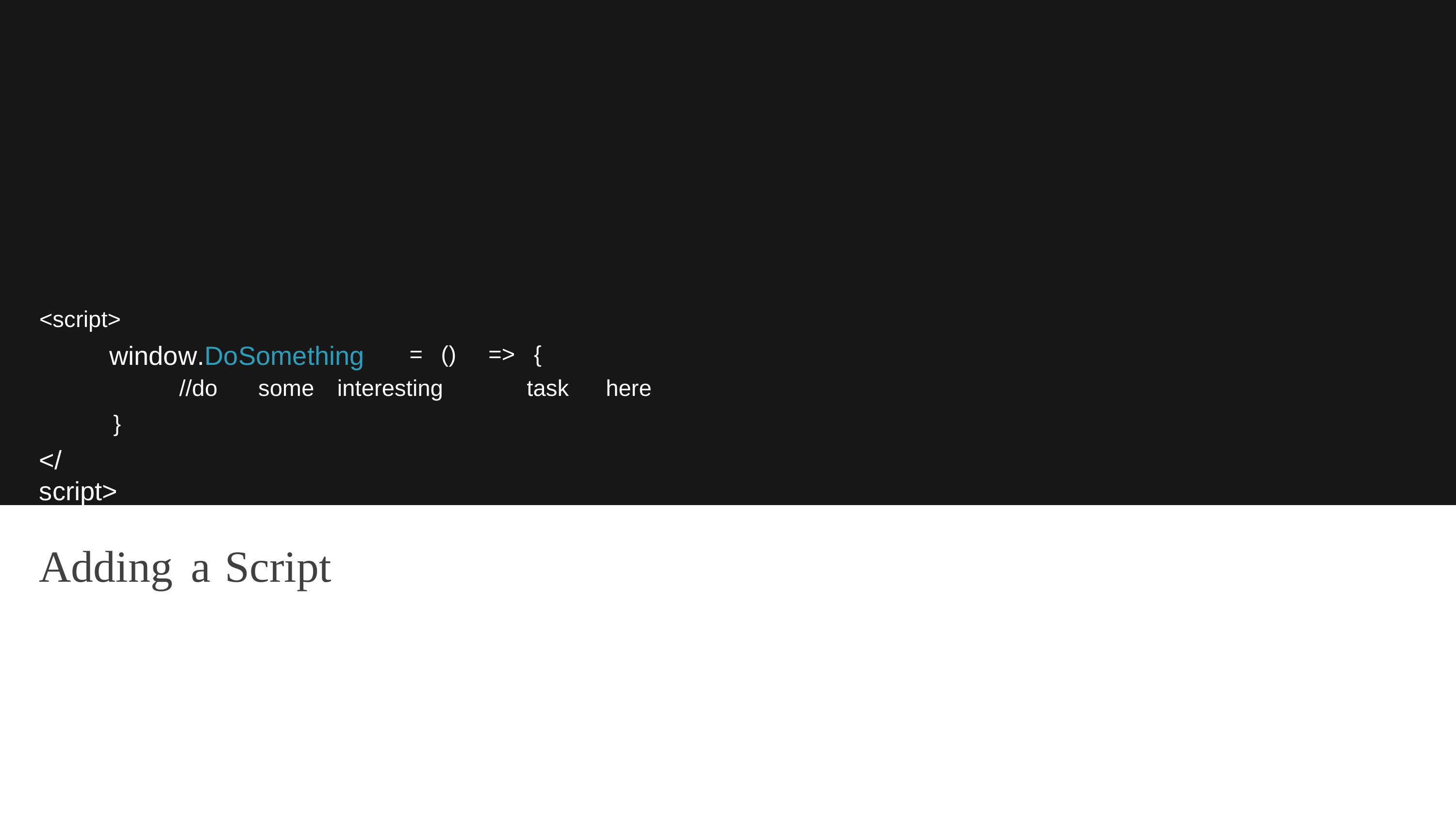

<script>
window.DoSomething
=
()
=>  {
//do
some
interesting
task
here
}
</script>

Adding a Script